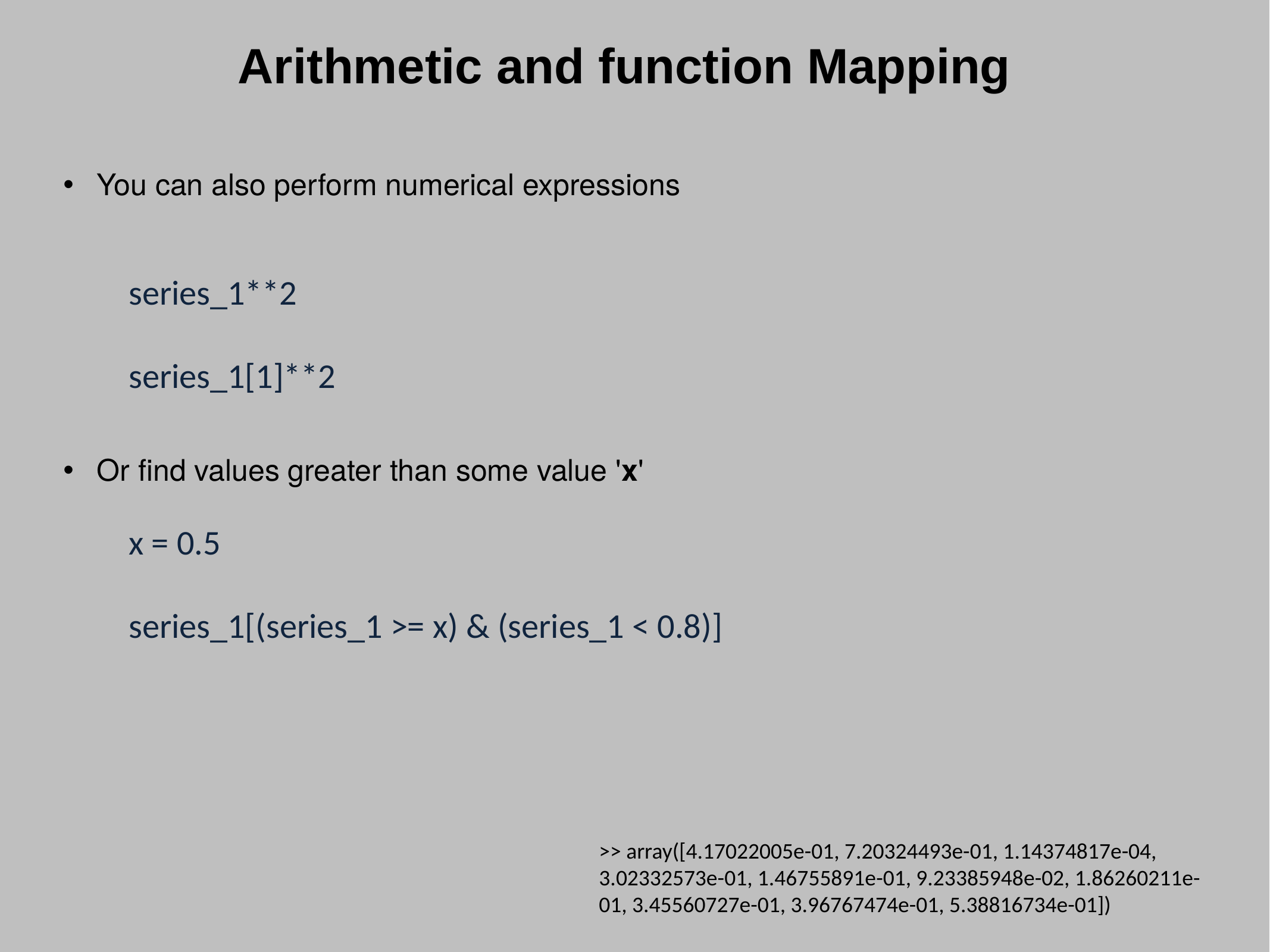

Arithmetic and function Mapping
You can also perform numerical expressions

Or find values greater than some value 'x'
series_1**2

series_1[1]**2

x = 0.5

series_1[(series_1 >= x) & (series_1 < 0.8)]

>> array([4.17022005e-01, 7.20324493e-01, 1.14374817e-04, 3.02332573e-01, 1.46755891e-01, 9.23385948e-02, 1.86260211e-01, 3.45560727e-01, 3.96767474e-01, 5.38816734e-01])